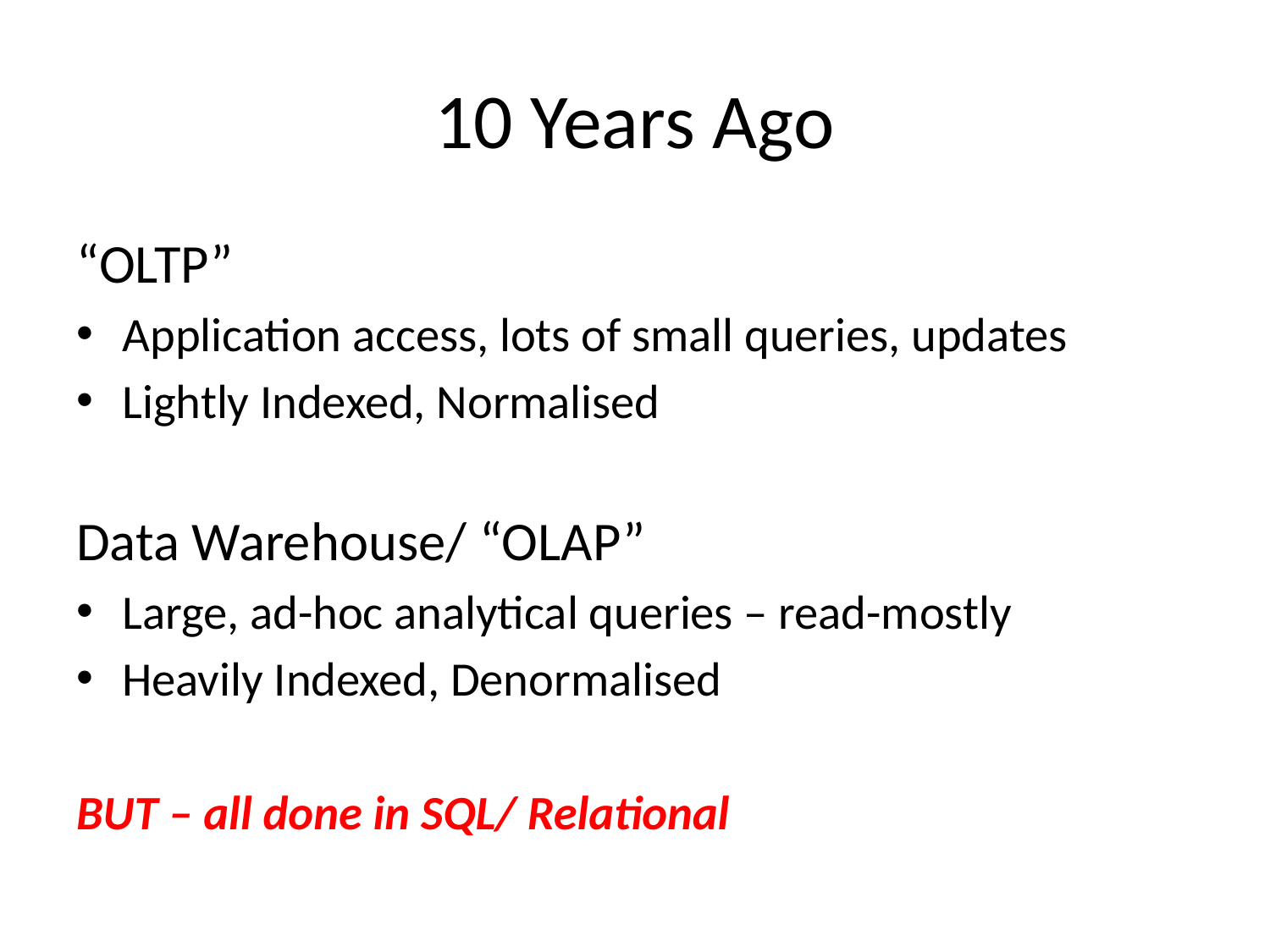

# 10 Years Ago
“OLTP”
Application access, lots of small queries, updates
Lightly Indexed, Normalised

Data Warehouse/ “OLAP”
Large, ad-hoc analytical queries – read-mostly
Heavily Indexed, Denormalised

BUT – all done in SQL/ Relational